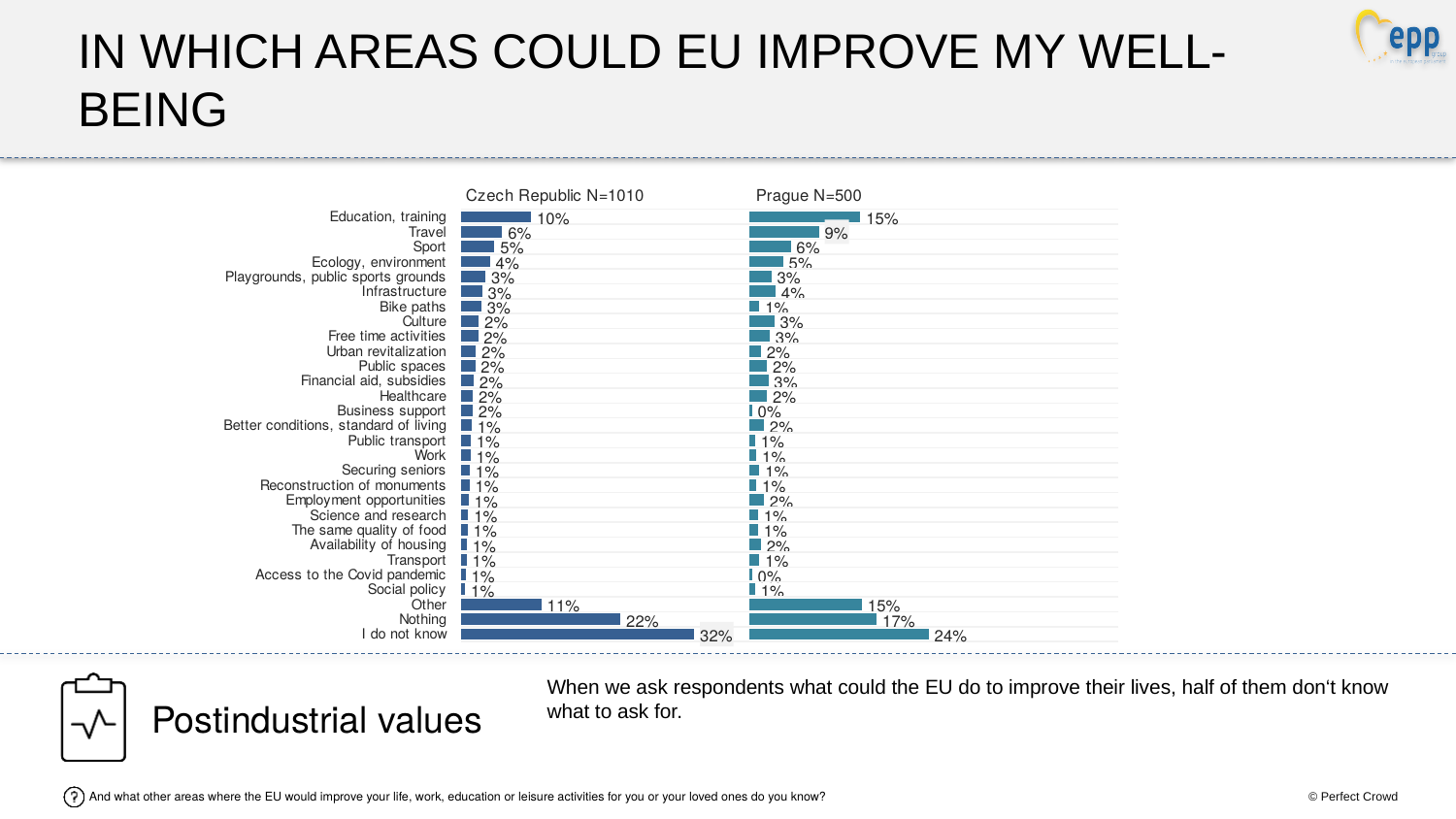

In which areas could eu improve my WELL-BEING

### Chart: Czech Republic N=1010

| Category | Czech Republic N=1010 |
|---|---|
| Education, training | 0.09560455865825881 |
| Travel | 0.056345975369819994 |
| Sport | 0.04588223236979316 |
| Ecology, environment | 0.03960968382816271 |
| Playgrounds, public sports grounds | 0.03350708404268643 |
| Infrastructure | 0.029367337741256355 |
| Bike paths | 0.02802781152806014 |
| Culture | 0.02471895811782324 |
| Free time activities | 0.023513309618099772 |
| Urban revitalization | 0.02075597329170518 |
| Public spaces | 0.019569899093908168 |
| Financial aid, subsidies | 0.01771145948446058 |
| Healthcare | 0.01664547433125344 |
| Business support | 0.016305559969768364 |
| Better conditions, standard of living | 0.0148920959046847 |
| Public transport | 0.013527871220610398 |
| Work | 0.013336176367531252 |
| Securing seniors | 0.012404711652890994 |
| Reconstruction of monuments | 0.011986845301848452 |
| Employment opportunities | 0.010820653124930933 |
| Science and research | 0.01036746053256187 |
| The same quality of food | 0.009573287950451478 |
| Availability of housing | 0.008286320800691284 |
| Transport | 0.008117440051708986 |
| Access to the Covid pandemic | 0.006844363102909045 |
| Social policy | 0.006219043745298012 |
| Other | 0.10944887539600137 |
| Nothing | 0.21666542143618286 |
| I do not know | 0.31655023927691534 |

### Chart: Prague N=500

| Category | Prague N=500 |
|---|---|
| Education, training | 0.15090543259557343 |
| Travel | 0.09456740442655935 |
| Sport | 0.05633802816901409 |
| Ecology, environment | 0.04627766599597585 |
| Playgrounds, public sports grounds | 0.030181086519114685 |
| Infrastructure | 0.03621730382293763 |
| Bike paths | 0.014084507042253523 |
| Culture | 0.03420523138832998 |
| Free time activities | 0.028169014084507046 |
| Urban revitalization | 0.01609657947686117 |
| Public spaces | 0.02414486921529175 |
| Financial aid, subsidies | 0.026156941649899398 |
| Healthcare | 0.02414486921529175 |
| Business support | 0.004024144869215292 |
| Better conditions, standard of living | 0.02012072434607646 |
| Public transport | 0.008048289738430584 |
| Work | 0.01006036217303823 |
| Securing seniors | 0.014084507042253523 |
| Reconstruction of monuments | 0.01006036217303823 |
| Employment opportunities | 0.02012072434607646 |
| Science and research | 0.012072434607645875 |
| The same quality of food | 0.012072434607645875 |
| Availability of housing | 0.01609657947686117 |
| Transport | 0.014084507042253523 |
| Access to the Covid pandemic | 0.004024144869215292 |
| Social policy | 0.008048289738430584 |
| Other | 0.1529175050301811 |
| Nothing | 0.17303822937625754 |
| I do not know | 0.24346076458752516 |
Postindustrial values
When we ask respondents what could the EU do to improve their lives, half of them don‘t know what to ask for.

And what other areas where the EU would improve your life, work, education or leisure activities for you or your loved ones do you know?